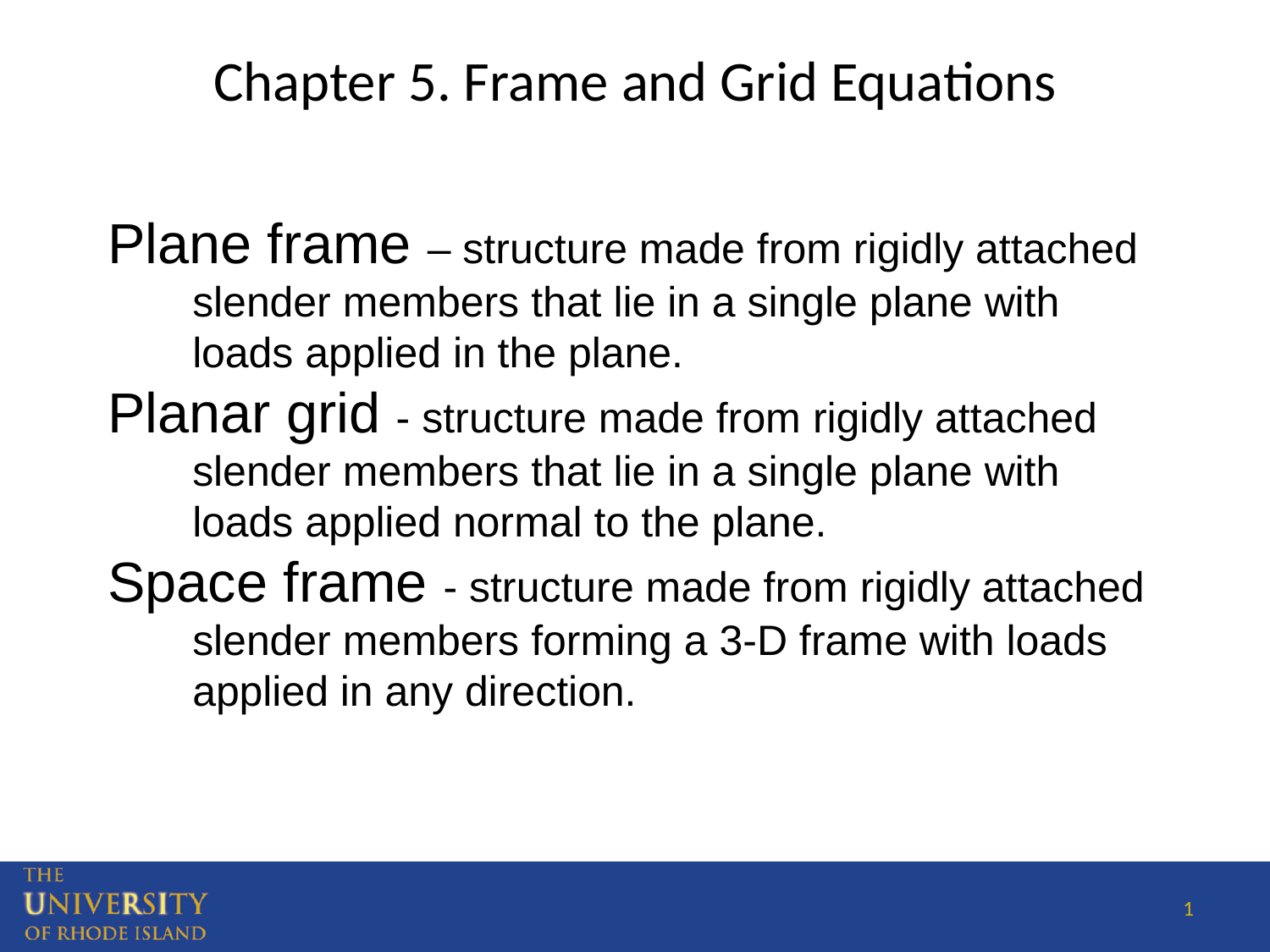

# Chapter 5. Frame and Grid Equations
Plane frame – structure made from rigidly attached slender members that lie in a single plane with loads applied in the plane.
Planar grid - structure made from rigidly attached slender members that lie in a single plane with loads applied normal to the plane.
Space frame - structure made from rigidly attached slender members forming a 3-D frame with loads applied in any direction.